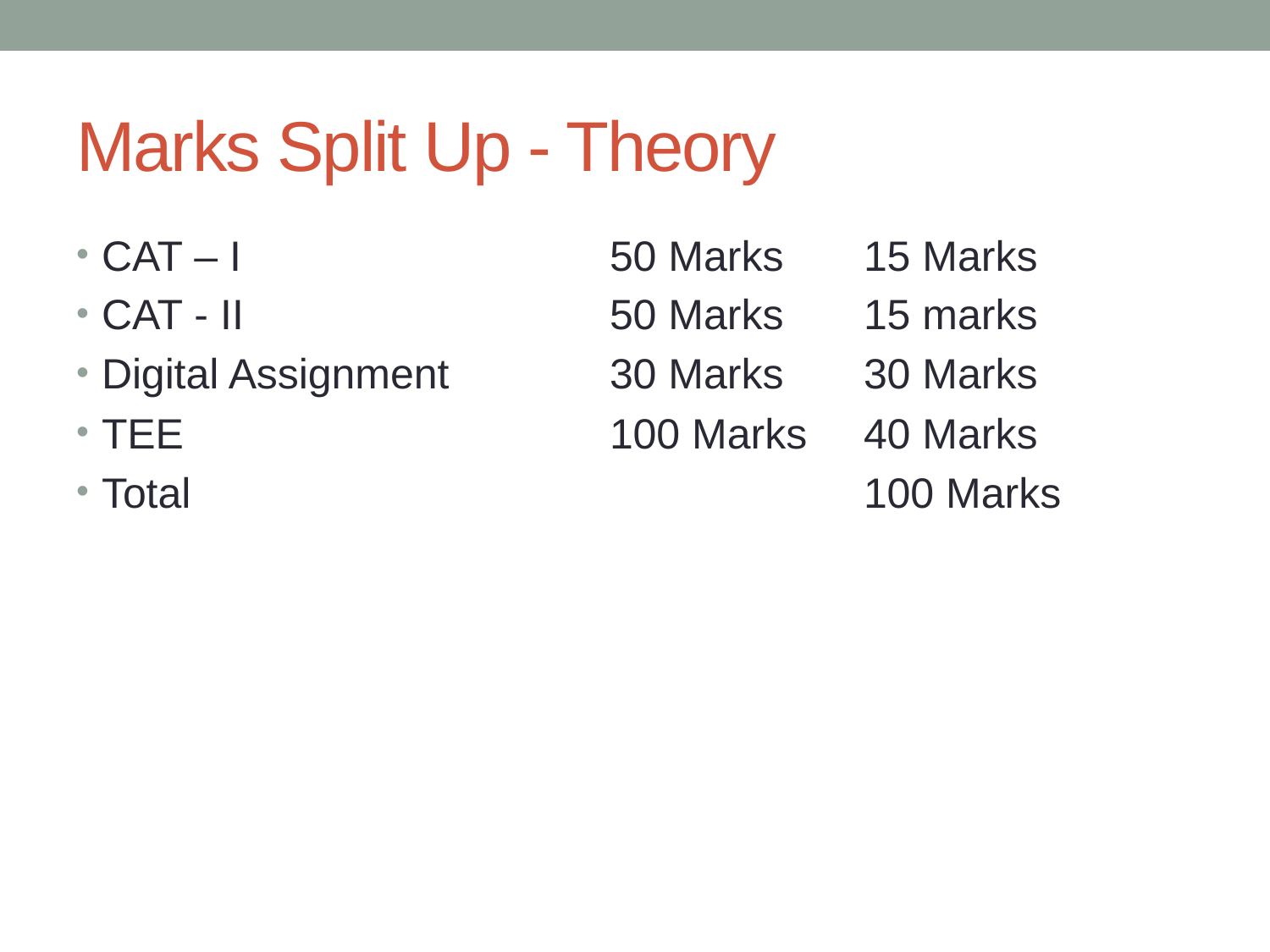

# Marks Split Up - Theory
CAT – I	 		50 Marks 	15 Marks
CAT - II		       	50 Marks	15 marks
Digital Assignment		30 Marks	30 Marks
TEE			       	100 Marks	40 Marks
Total				           	100 Marks